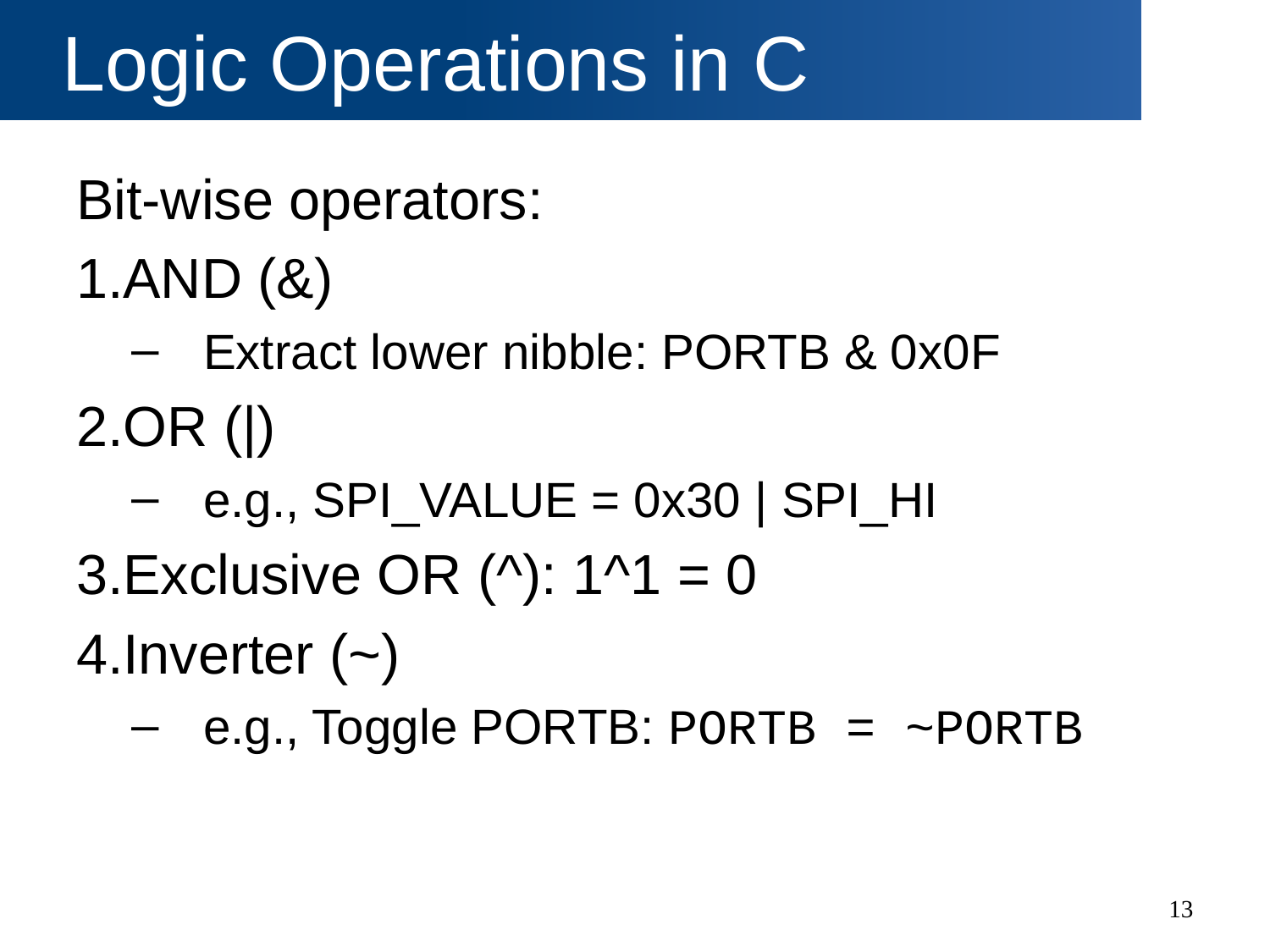

# Logic Operations in C
Bit-wise operators:
AND (&)
Extract lower nibble: PORTB & 0x0F
OR (|)
e.g., SPI_VALUE = 0x30 | SPI_HI
Exclusive OR (^): 1^1 = 0
Inverter (~)
e.g., Toggle PORTB: PORTB = ~PORTB

13